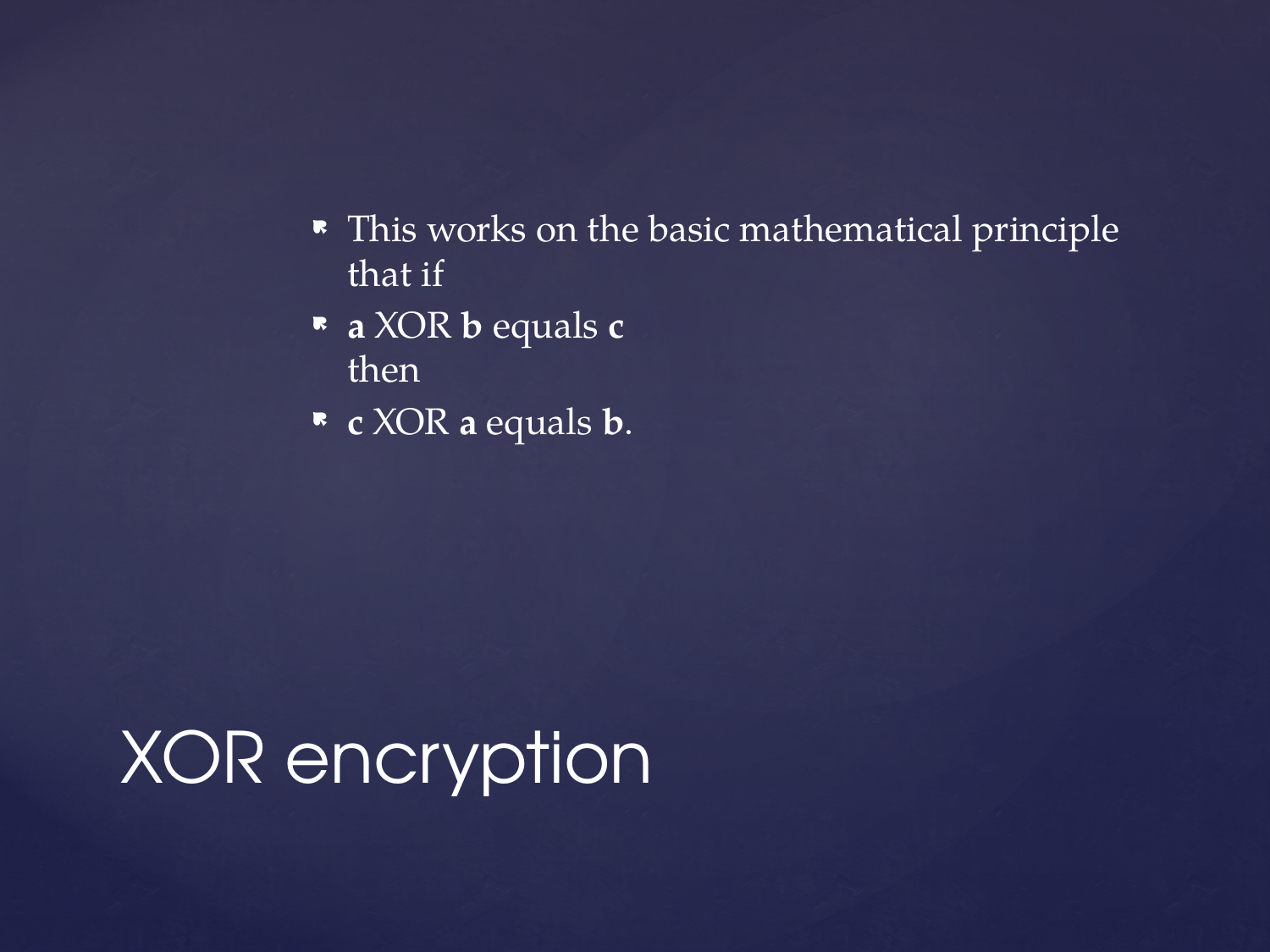

This works on the basic mathematical principle that if
a XOR b equals c 
then
c XOR a equals b.

# XOR encryption